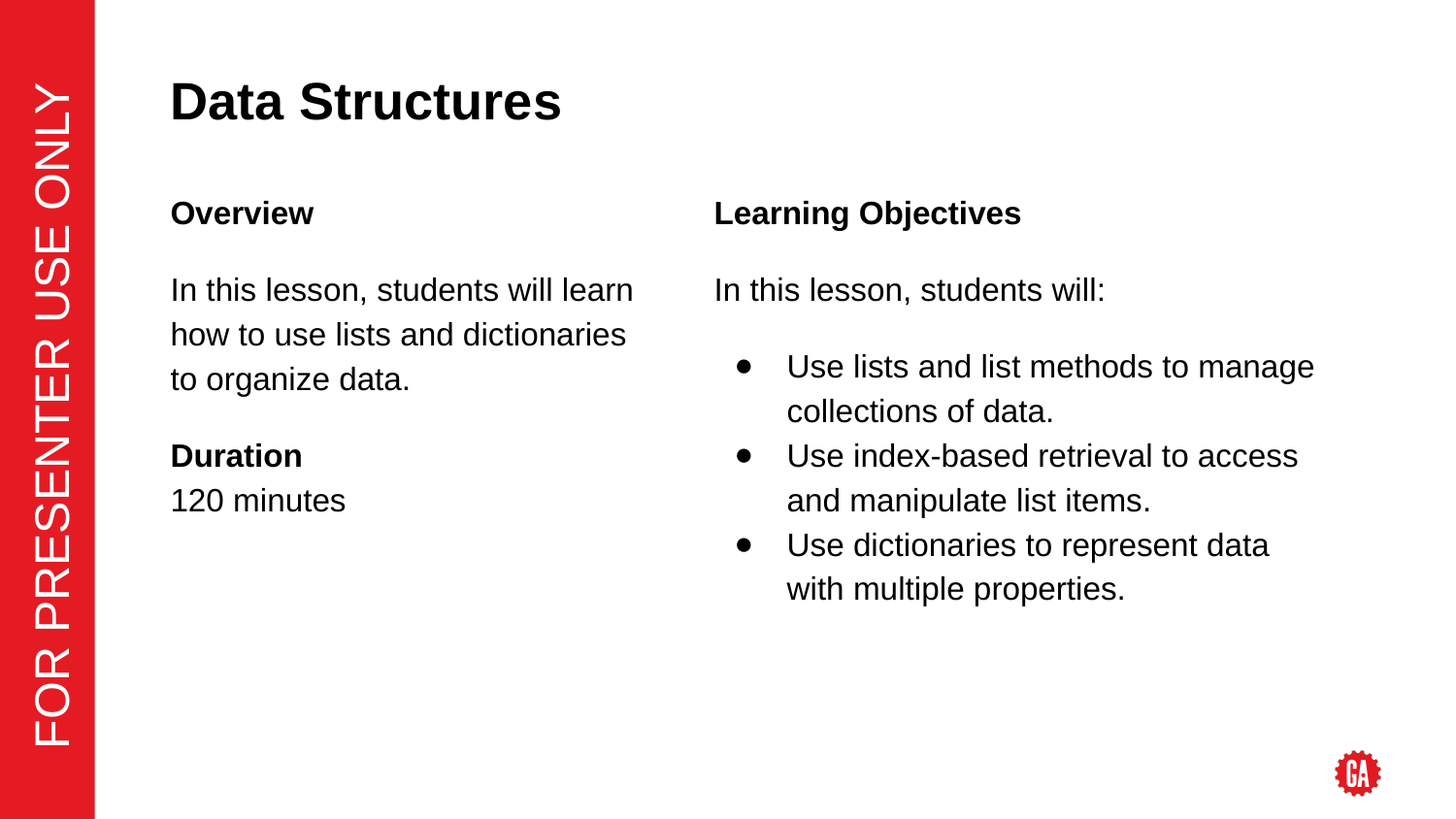

# Data Structures

Overview
In this lesson, students will learn how to use lists and dictionaries to organize data.
Duration
120 minutes

Learning Objectives
In this lesson, students will:
Use lists and list methods to manage collections of data.
Use index-based retrieval to access and manipulate list items.
Use dictionaries to represent data with multiple properties.